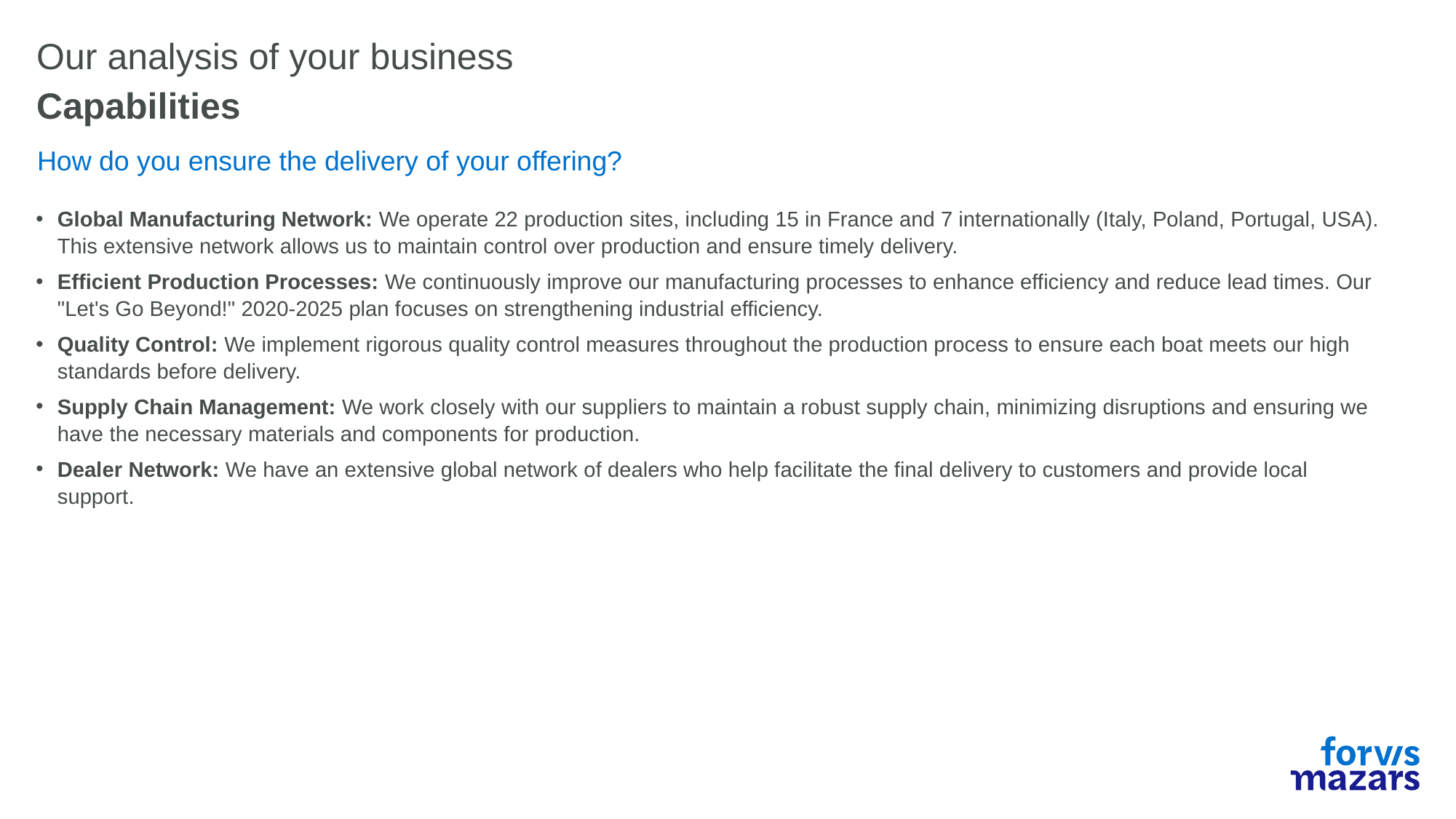

# Our analysis of your business
Capabilities
How do you ensure the delivery of your offering?
Global Manufacturing Network: We operate 22 production sites, including 15 in France and 7 internationally (Italy, Poland, Portugal, USA). This extensive network allows us to maintain control over production and ensure timely delivery.
Efficient Production Processes: We continuously improve our manufacturing processes to enhance efficiency and reduce lead times. Our "Let's Go Beyond!" 2020-2025 plan focuses on strengthening industrial efficiency.
Quality Control: We implement rigorous quality control measures throughout the production process to ensure each boat meets our high standards before delivery.
Supply Chain Management: We work closely with our suppliers to maintain a robust supply chain, minimizing disruptions and ensuring we have the necessary materials and components for production.
Dealer Network: We have an extensive global network of dealers who help facilitate the final delivery to customers and provide local support.